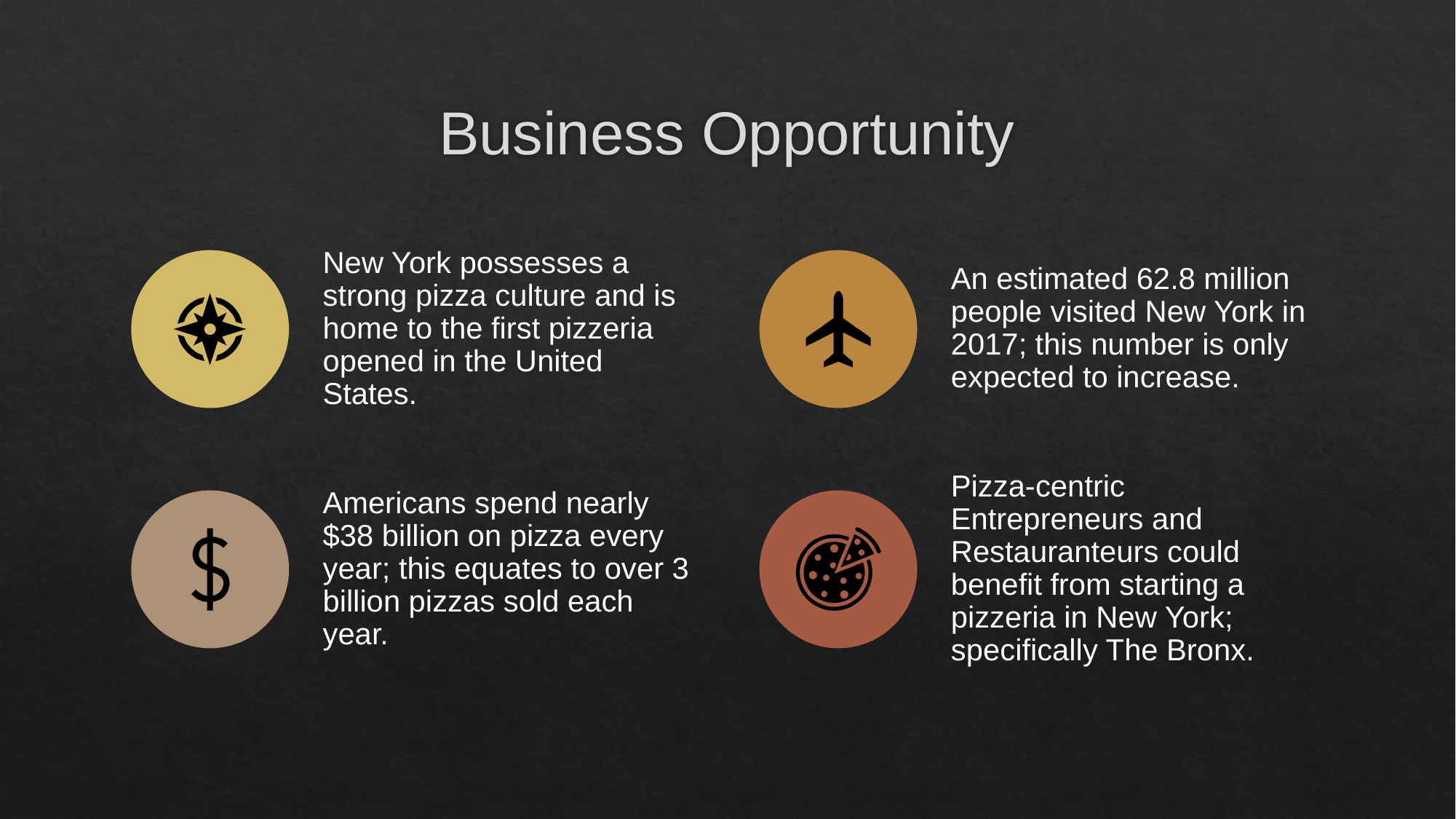

# Business Opportunity
New York possesses a strong pizza culture and is home to the first pizzeria opened in the United States.
An estimated 62.8 million people visited New York in 2017; this number is only expected to increase.
Americans spend nearly $38 billion on pizza every year; this equates to over 3 billion pizzas sold each year.
Pizza-centric Entrepreneurs and Restauranteurs could benefit from starting a pizzeria in New York; specifically The Bronx.